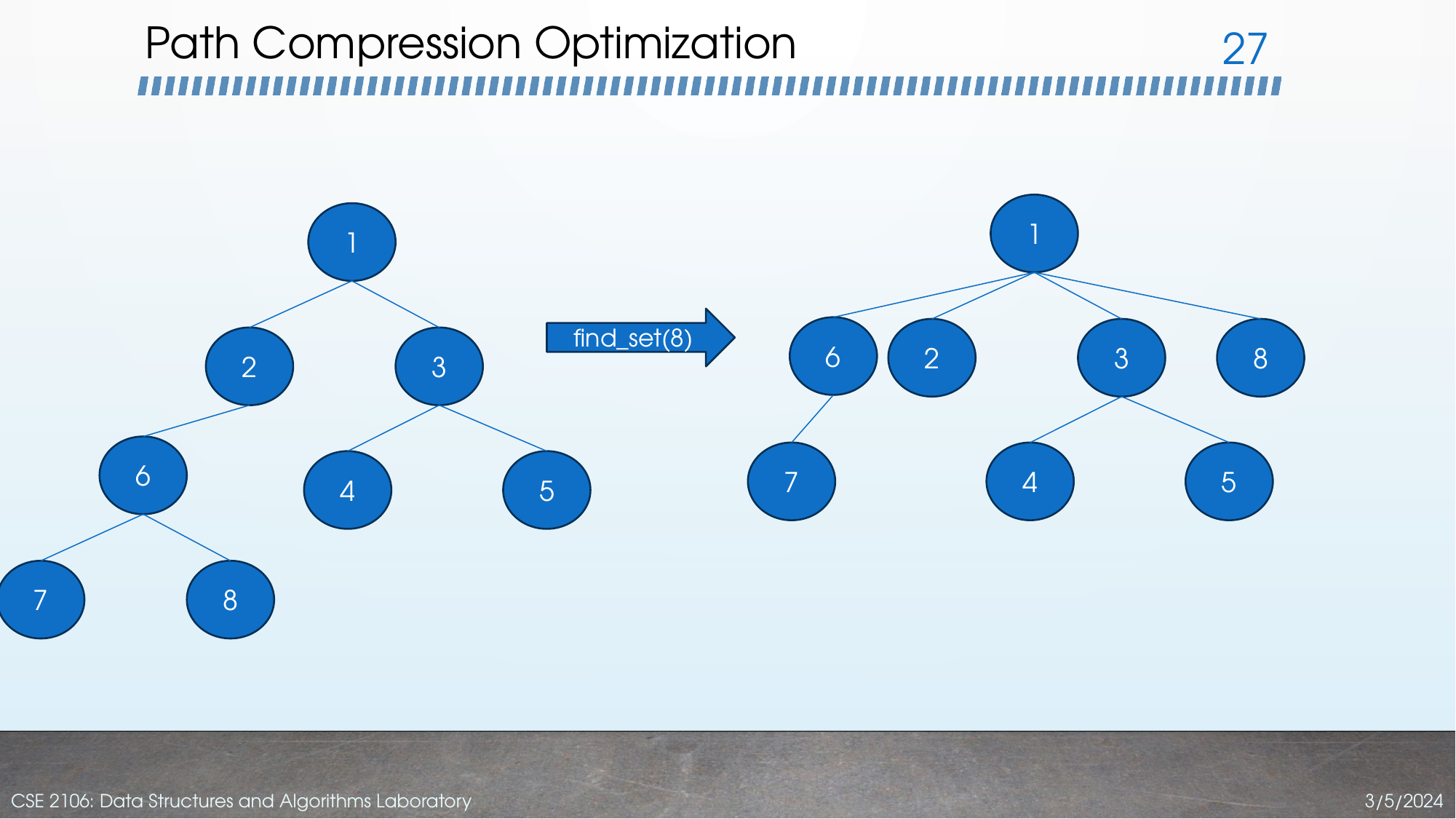

# Path Compression Optimization
27
1
1
find_set(8)
6
2
3
8
2
3
6
7
4
5
4
5
7
8
3/5/2024
CSE 2106: Data Structures and Algorithms Laboratory